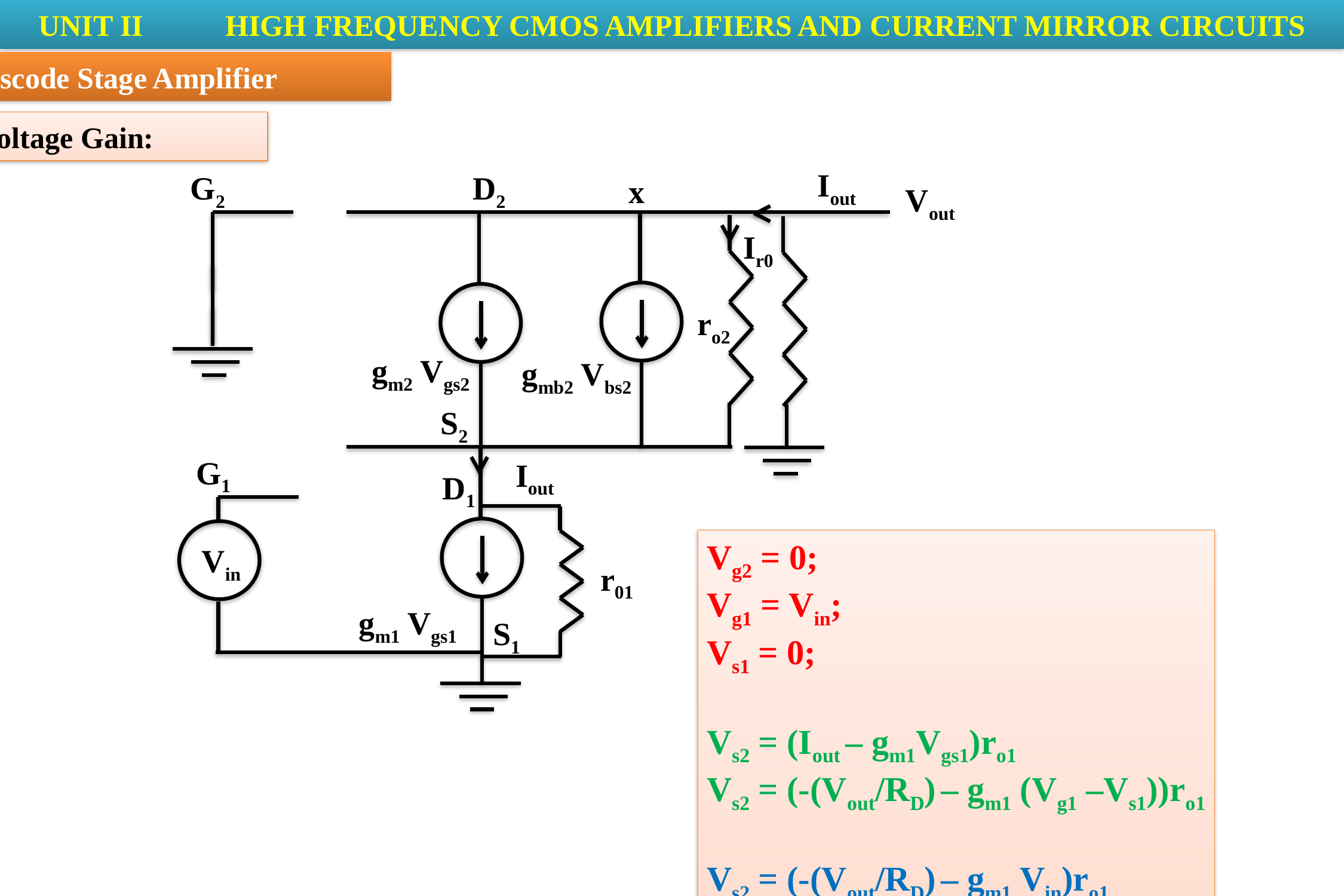

UNIT II	 HIGH FREQUENCY CMOS AMPLIFIERS AND CURRENT MIRROR CIRCUITS
Cascode Stage Amplifier
Voltage Gain:
Iout
D2
G2
x
Vout

Ir0
ro2
gm2 Vgs2
gmb2 Vbs2
S2

G1
Iout
D1

Vin
r01
gm1 Vgs1
S1
Vg2 = 0;
Vg1 = Vin;
Vs1 = 0;

Vs2 = (Iout – gm1Vgs1)ro1
Vs2 = (-(Vout/RD) – gm1 (Vg1 –Vs1))ro1

Vs2 = (-(Vout/RD) – gm1 Vin)ro1